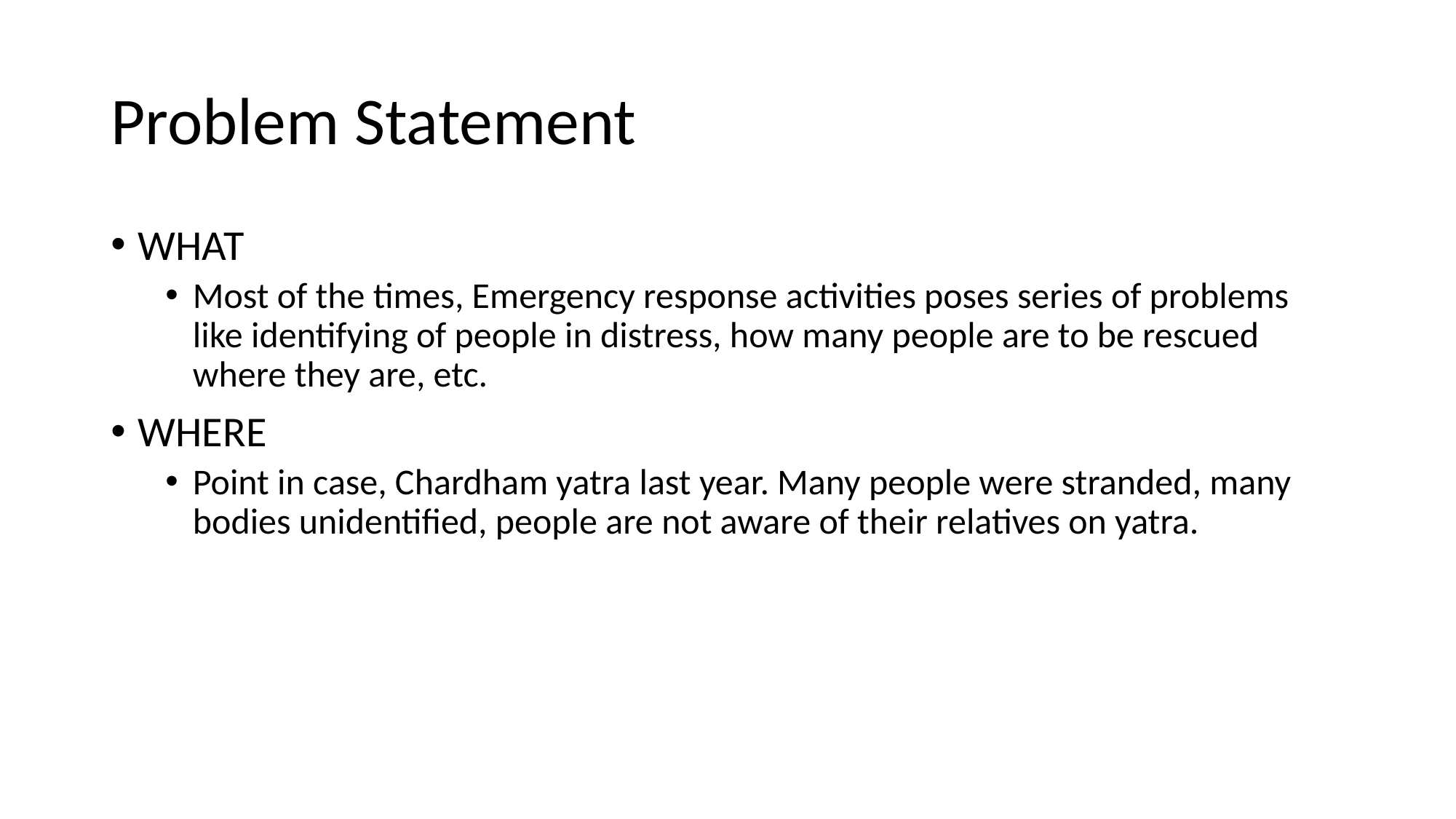

# Problem Statement
WHAT
Most of the times, Emergency response activities poses series of problems like identifying of people in distress, how many people are to be rescued where they are, etc.
WHERE
Point in case, Chardham yatra last year. Many people were stranded, many bodies unidentified, people are not aware of their relatives on yatra.